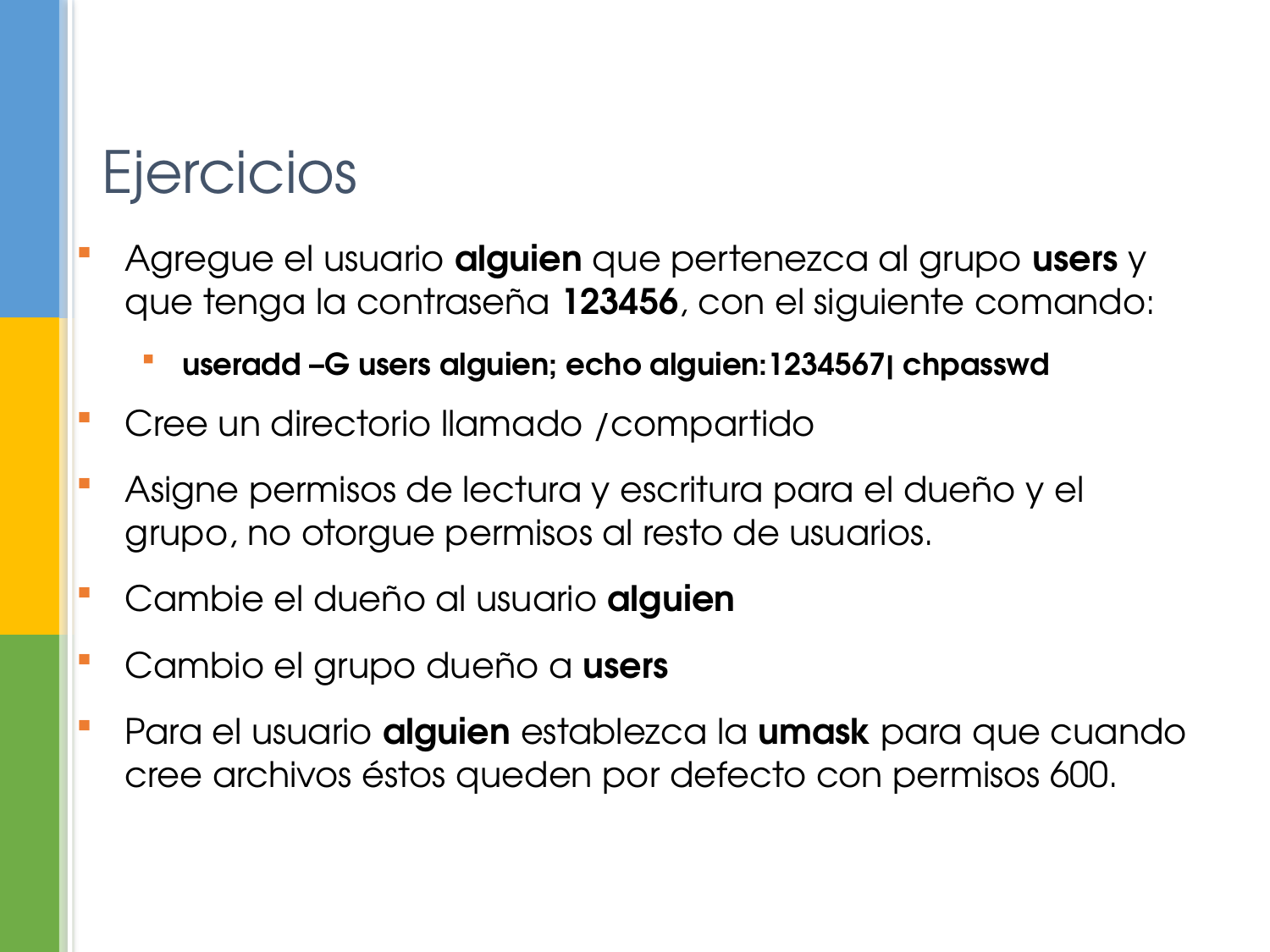

# Ejercicios
Agregue el usuario alguien que pertenezca al grupo users y que tenga la contraseña 123456, con el siguiente comando:
useradd –G users alguien; echo alguien:1234567| chpasswd
Cree un directorio llamado /compartido
Asigne permisos de lectura y escritura para el dueño y el grupo, no otorgue permisos al resto de usuarios.
Cambie el dueño al usuario alguien
Cambio el grupo dueño a users
Para el usuario alguien establezca la umask para que cuando cree archivos éstos queden por defecto con permisos 600.